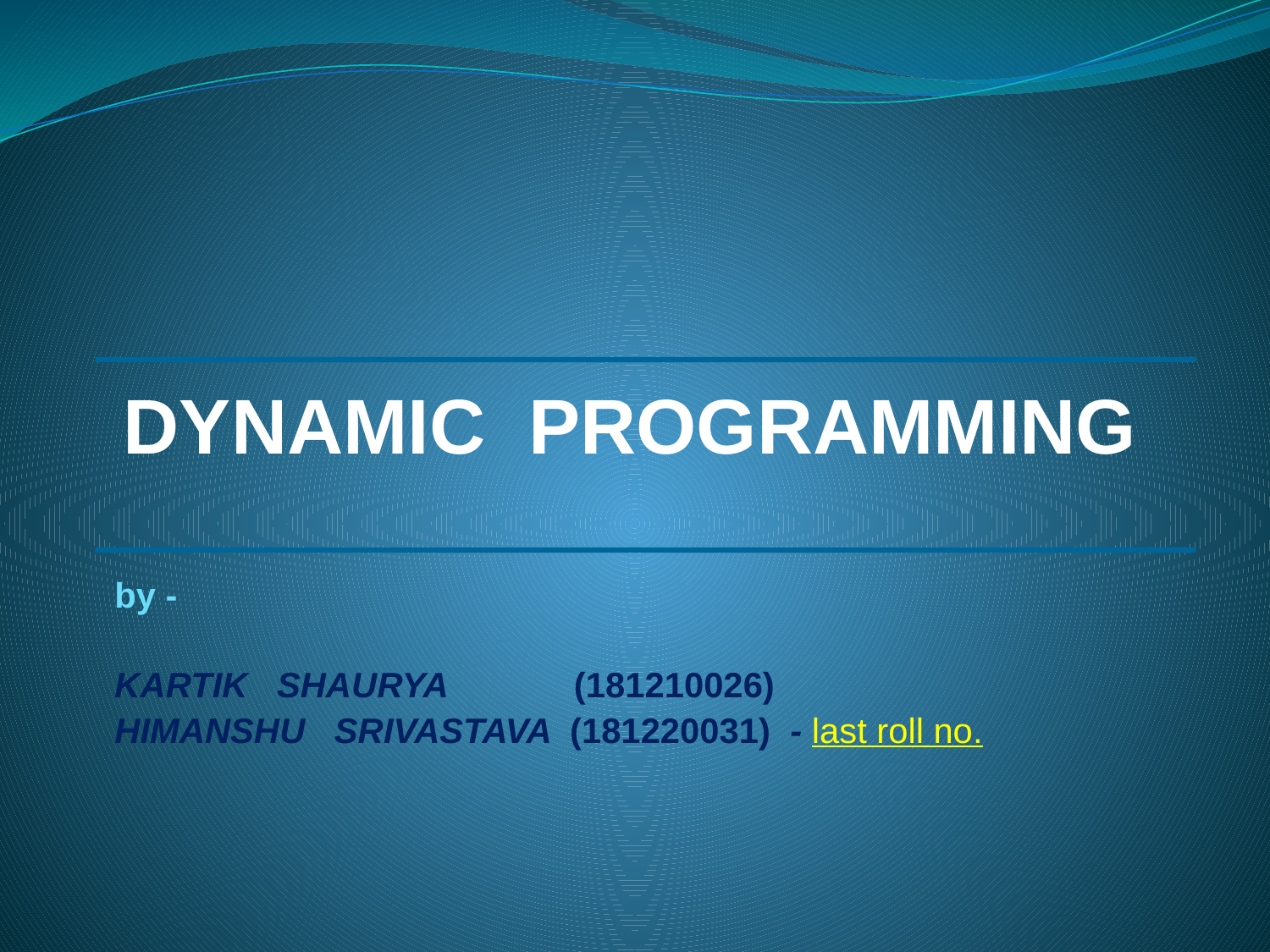

DYNAMIC  PROGRAMMING

  by -

  KARTIK   SHAURYA             (181210026)
  HIMANSHU   SRIVASTAVA  (181220031)  - last roll no.